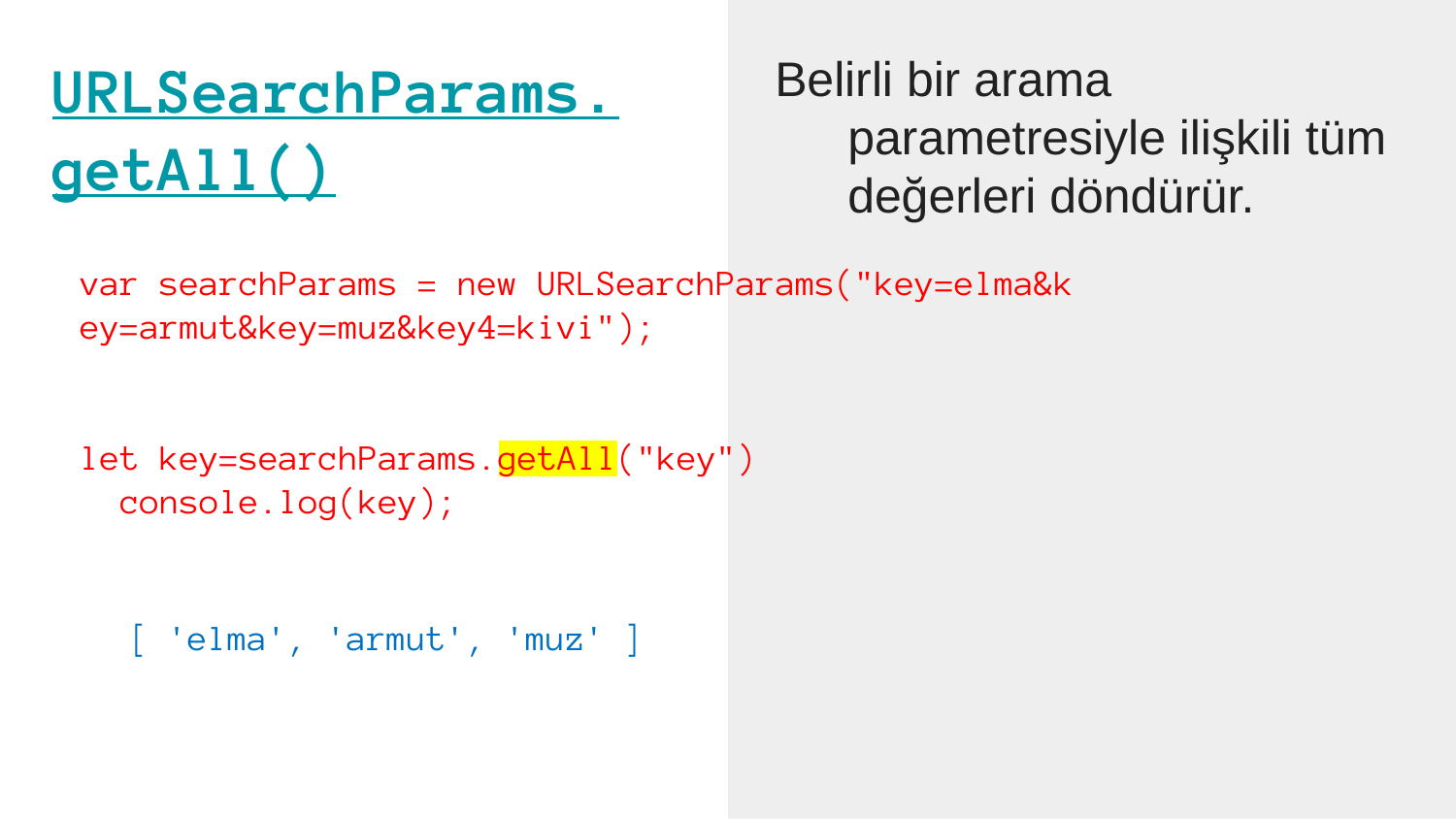

URLSearchParams.
getAll()
Belirli bir arama parametresiyle ilişkili tüm değerleri döndürür.
var searchParams = new URLSearchParams("key=elma&key=armut&key=muz&key4=kivi");
let key=searchParams.getAll("key")
  console.log(key);
[ 'elma', 'armut', 'muz' ]